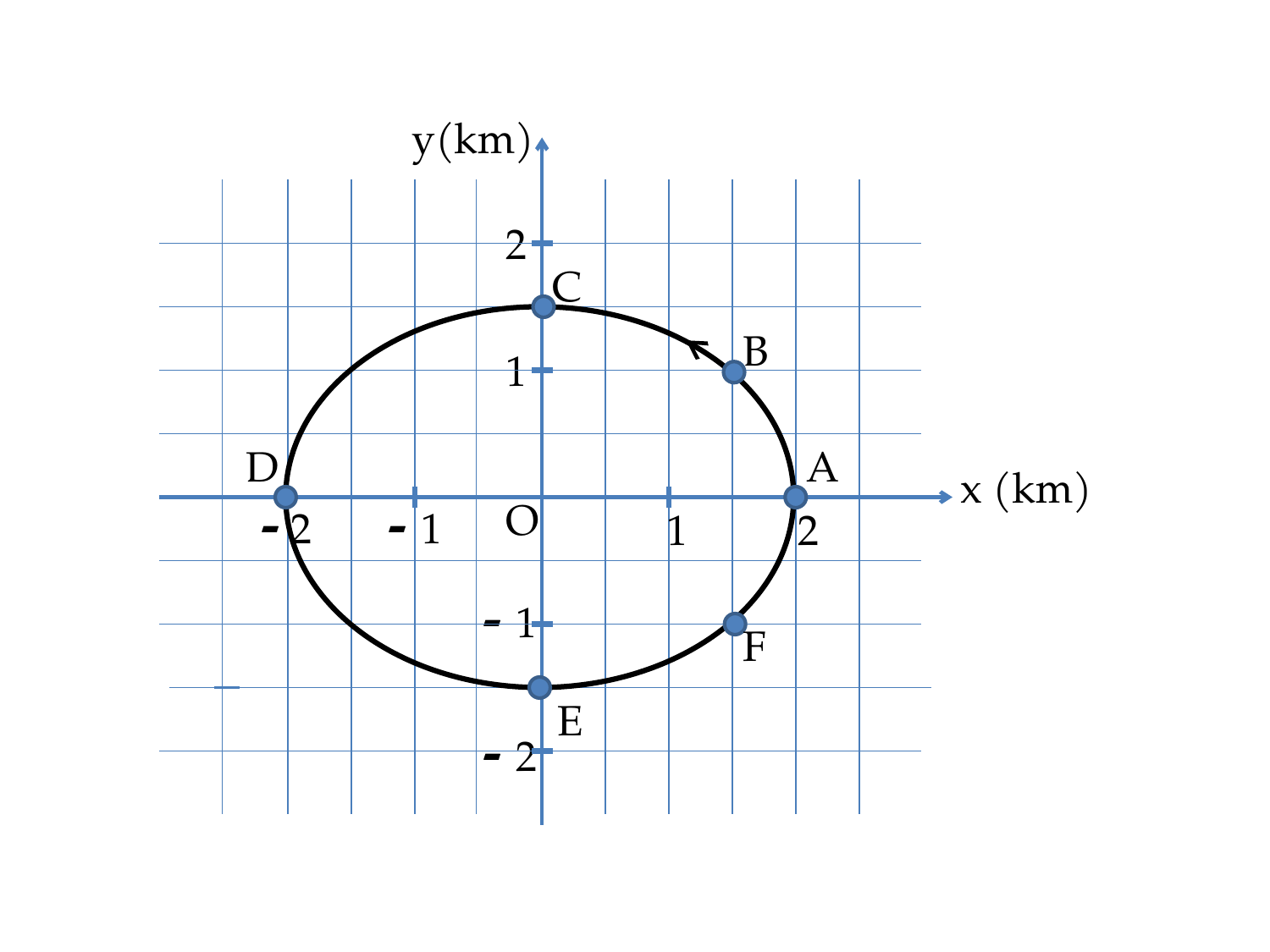

y(km)
2
C

B
1

D
A
x (km)
- 2
- 1

O

1
2
- 1
F

E
- 2